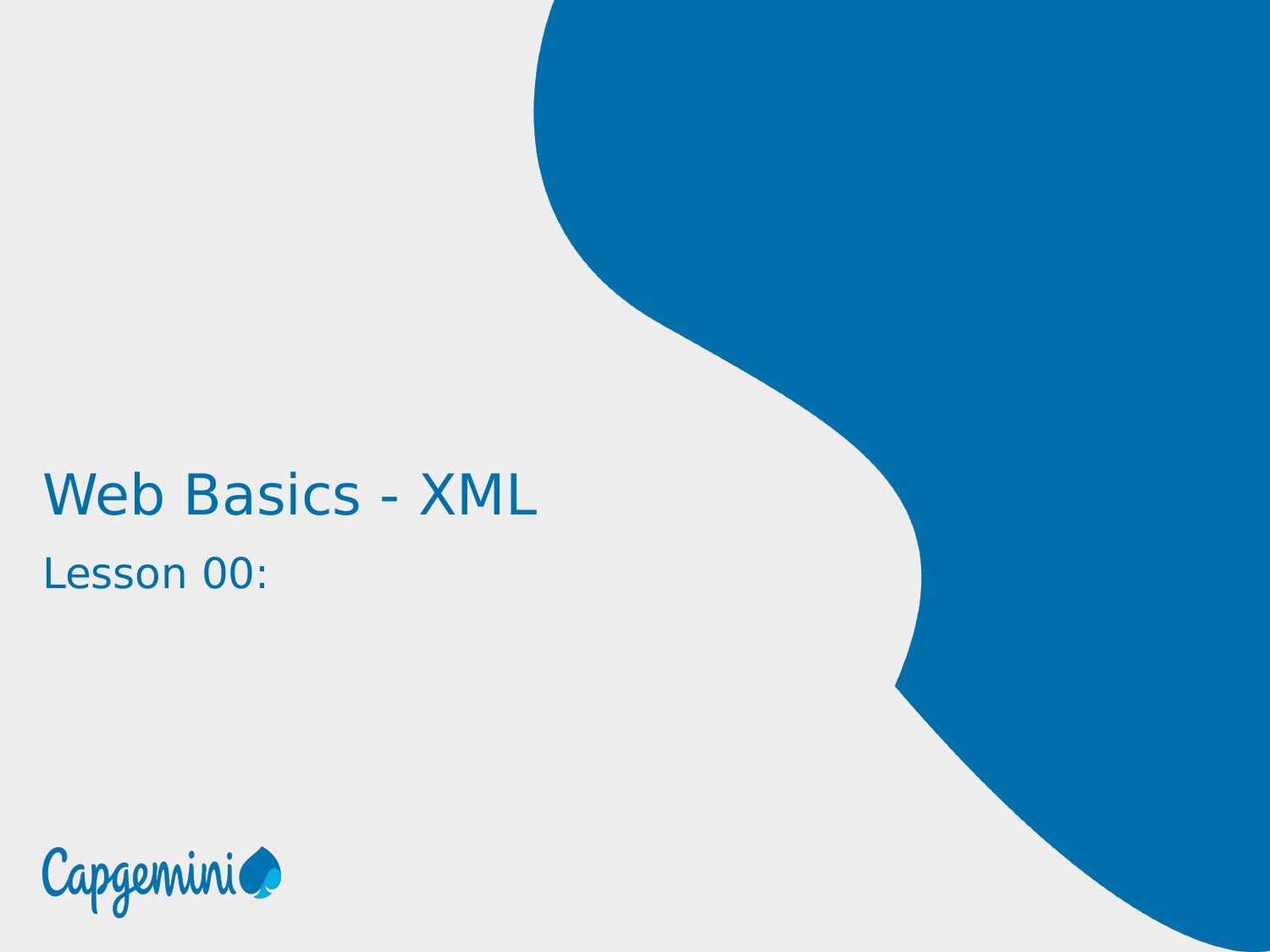

# Web Basics - XML
Lesson 00: